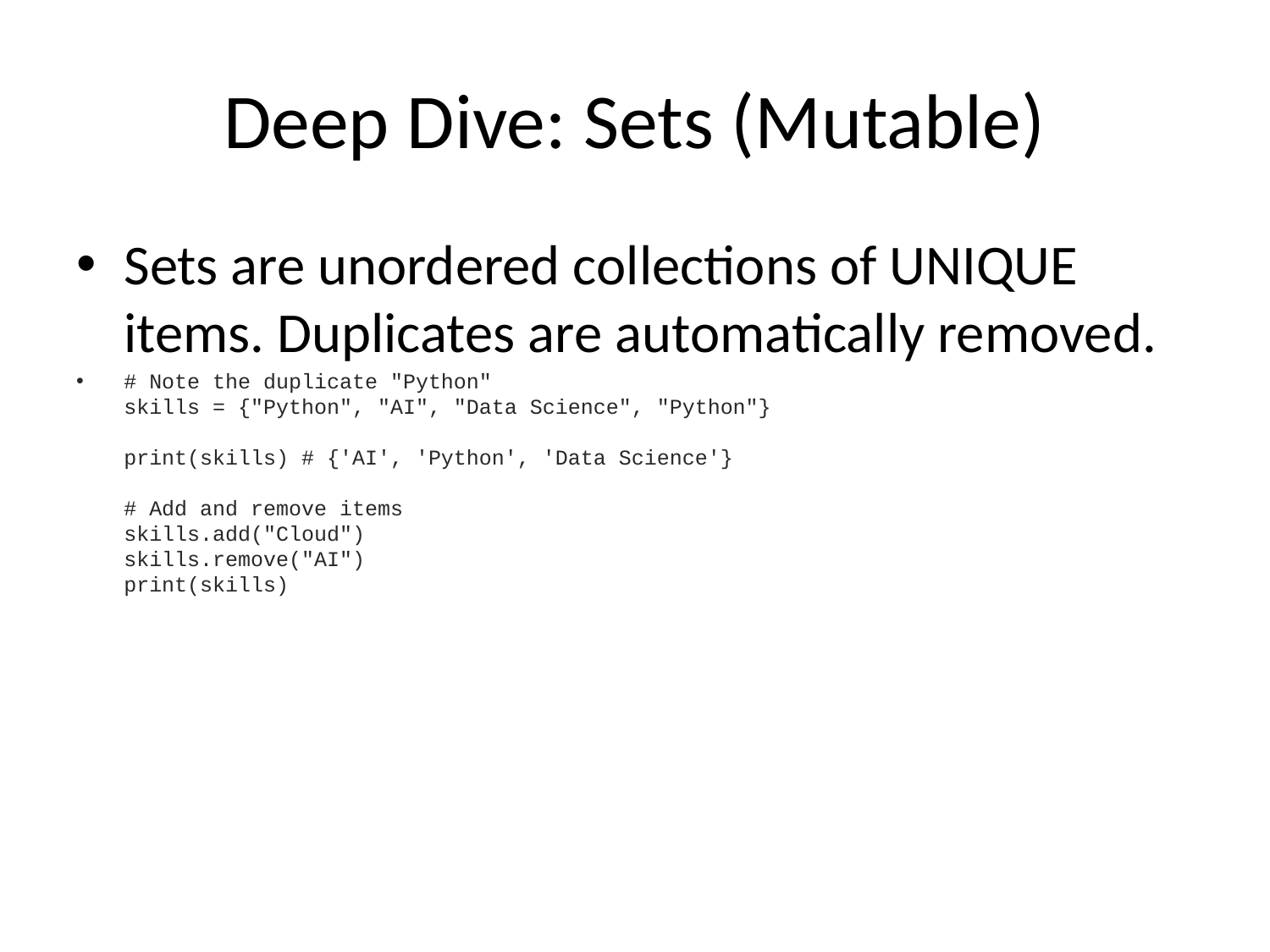

# Deep Dive: Sets (Mutable)
Sets are unordered collections of UNIQUE items. Duplicates are automatically removed.
# Note the duplicate "Python" skills = {"Python", "AI", "Data Science", "Python"} print(skills) # {'AI', 'Python', 'Data Science'} # Add and remove items skills.add("Cloud") skills.remove("AI") print(skills)